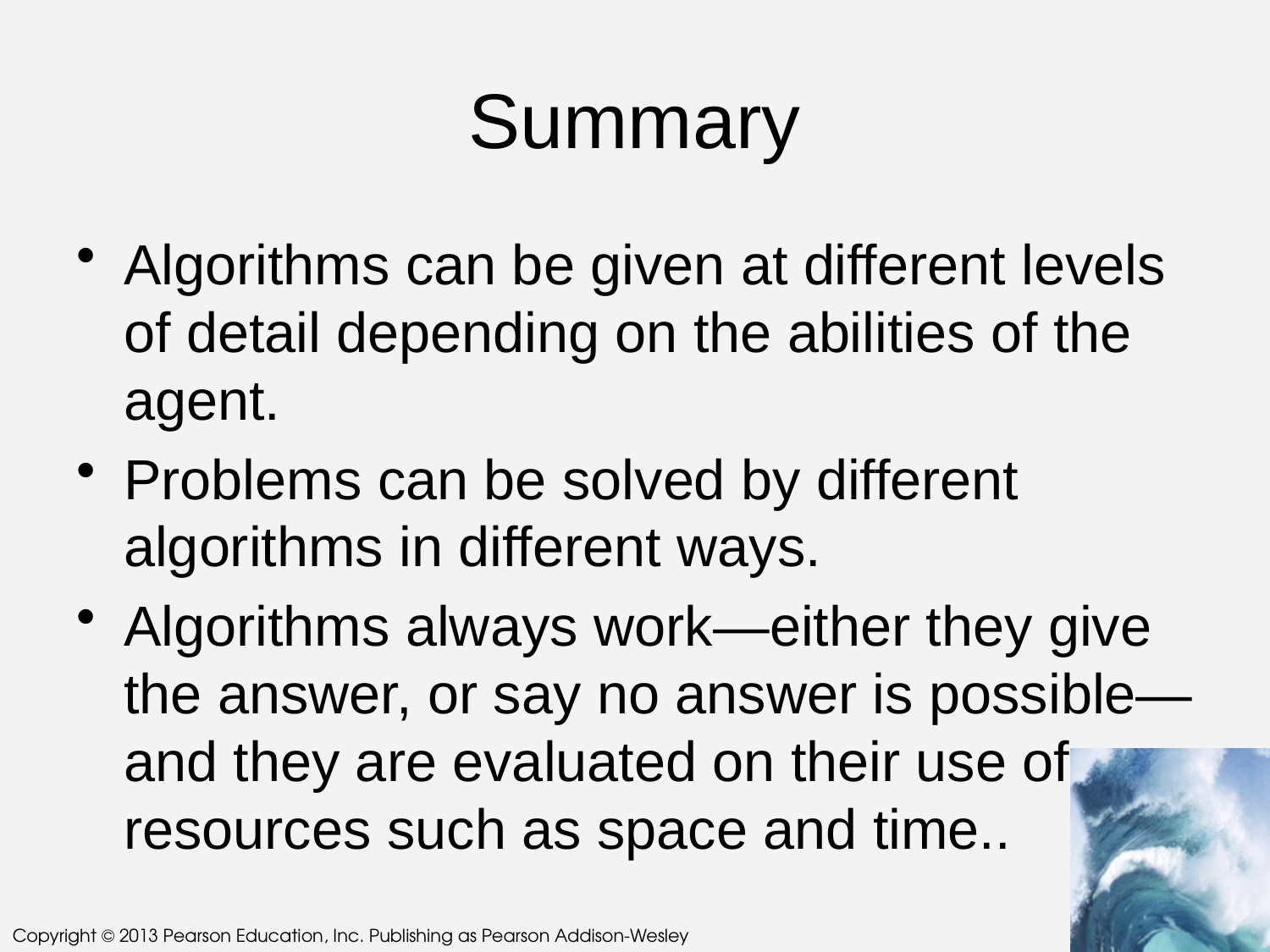

# Summary
Algorithms can be given at different levels of detail depending on the abilities of the agent.
Problems can be solved by different algorithms in different ways.
Algorithms always work—either they give the answer, or say no answer is possible—and they are evaluated on their use of resources such as space and time..